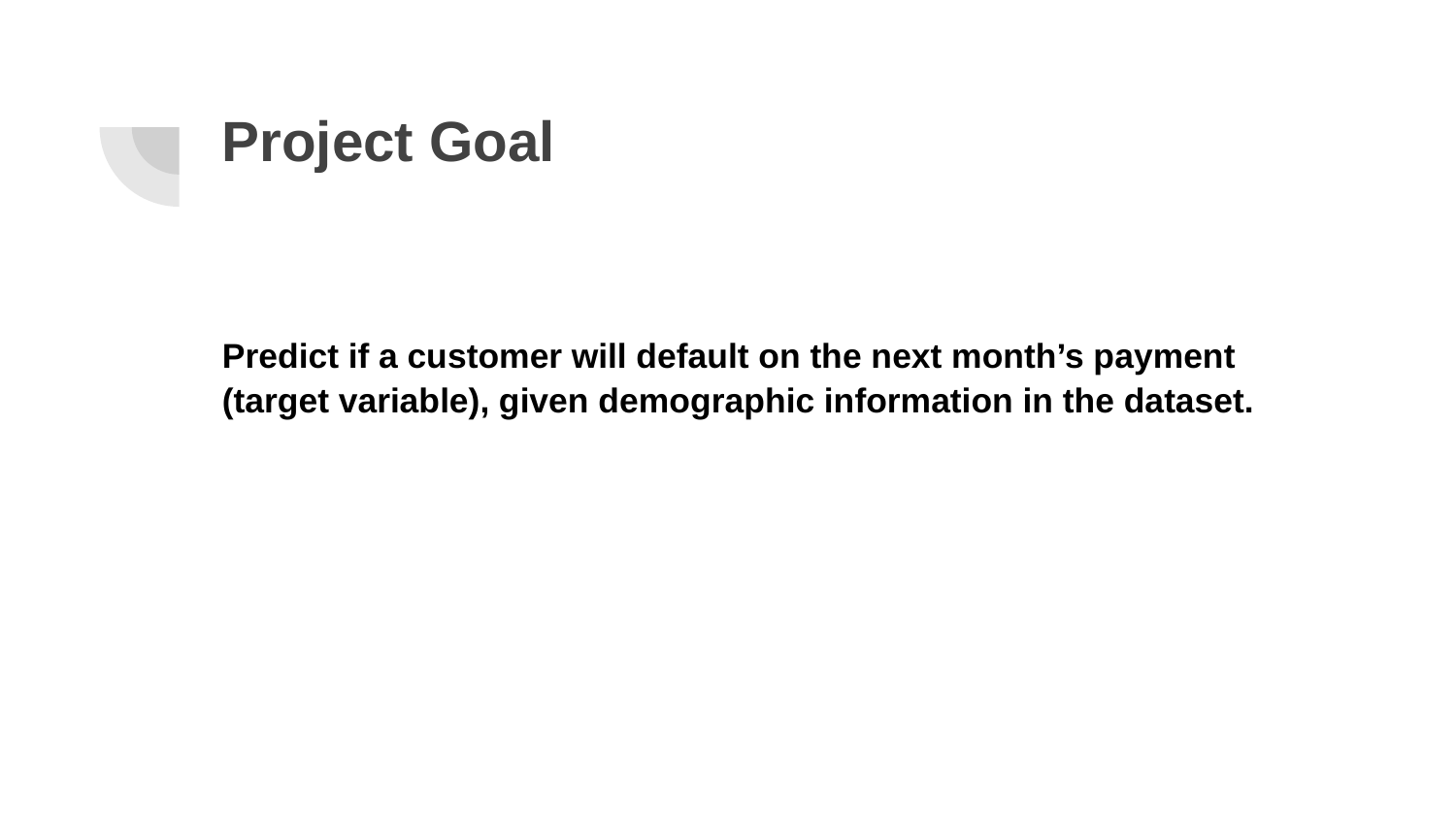

# Project Goal
Predict if a customer will default on the next month’s payment (target variable), given demographic information in the dataset.